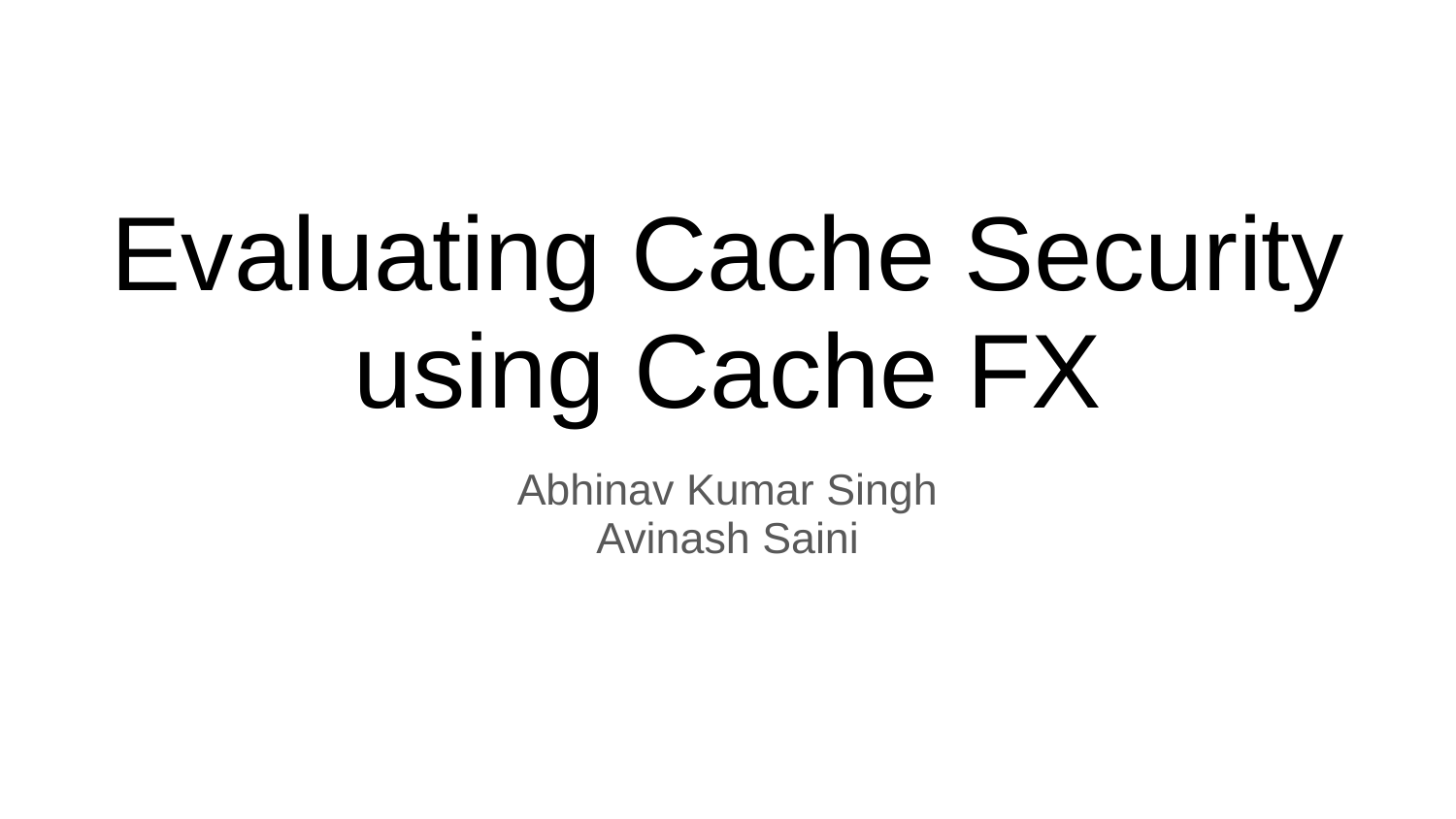

# Evaluating Cache Security using Cache FX
Abhinav Kumar Singh
Avinash Saini